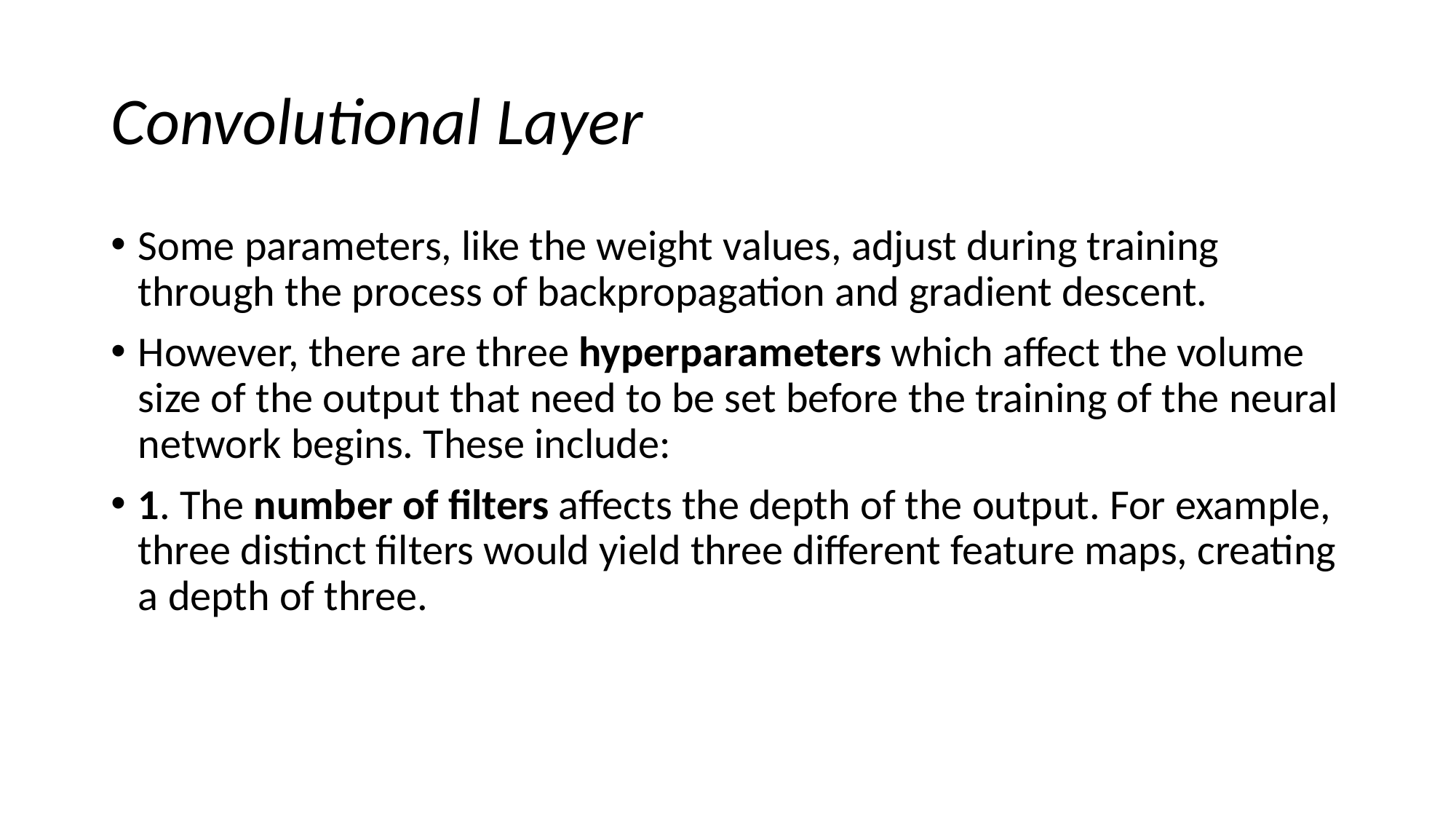

# Convolutional Layer
Some parameters, like the weight values, adjust during training through the process of backpropagation and gradient descent.
However, there are three hyperparameters which affect the volume size of the output that need to be set before the training of the neural network begins. These include:
1. The number of filters affects the depth of the output. For example, three distinct filters would yield three different feature maps, creating a depth of three.